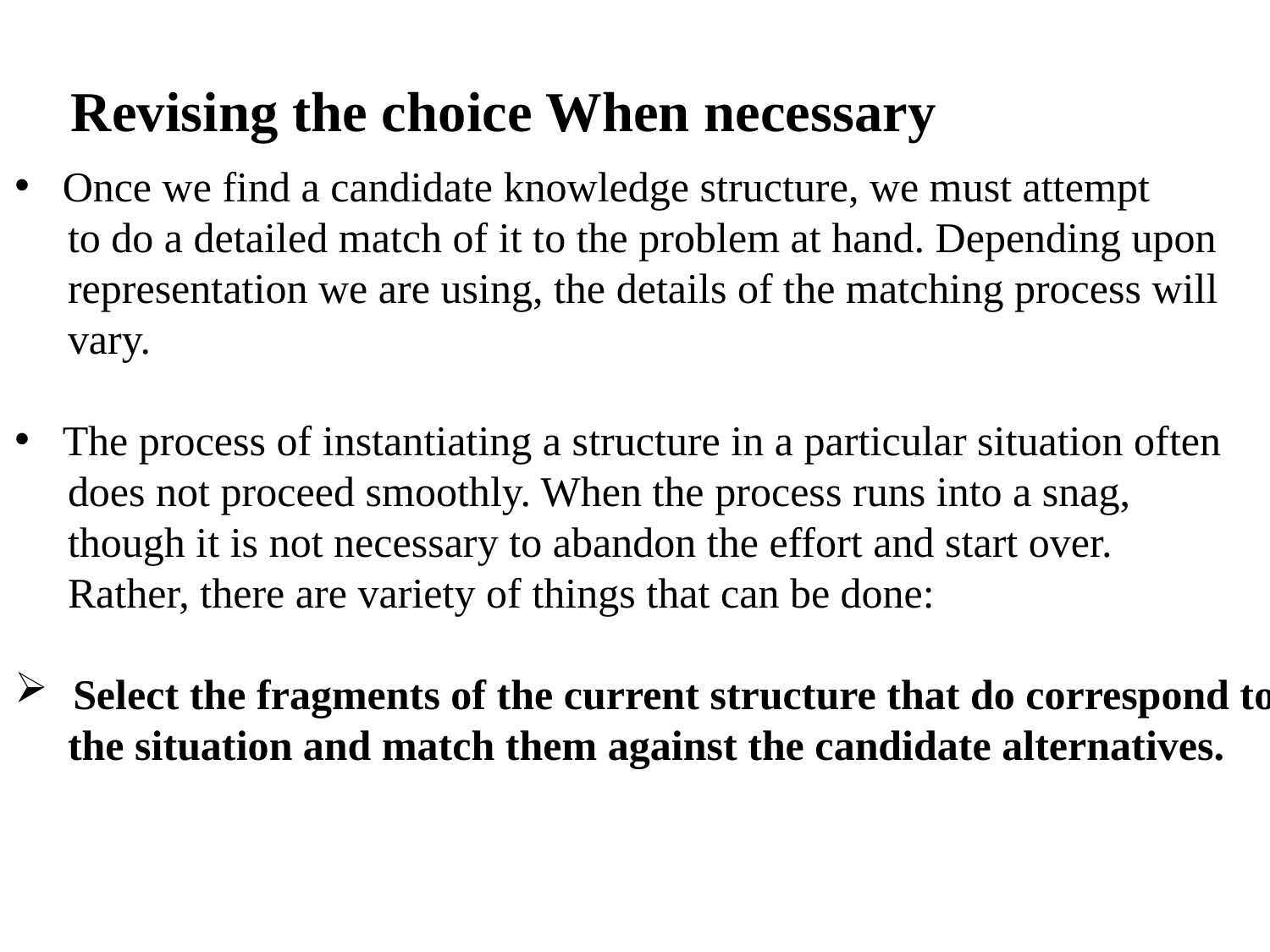

Revising the choice When necessary

Once we find a candidate knowledge structure, we must attempt
     to do a detailed match of it to the problem at hand. Depending upon
     representation we are using, the details of the matching process will
     vary.

The process of instantiating a structure in a particular situation often
     does not proceed smoothly. When the process runs into a snag,
     though it is not necessary to abandon the effort and start over.
     Rather, there are variety of things that can be done:

 Select the fragments of the current structure that do correspond to
     the situation and match them against the candidate alternatives.